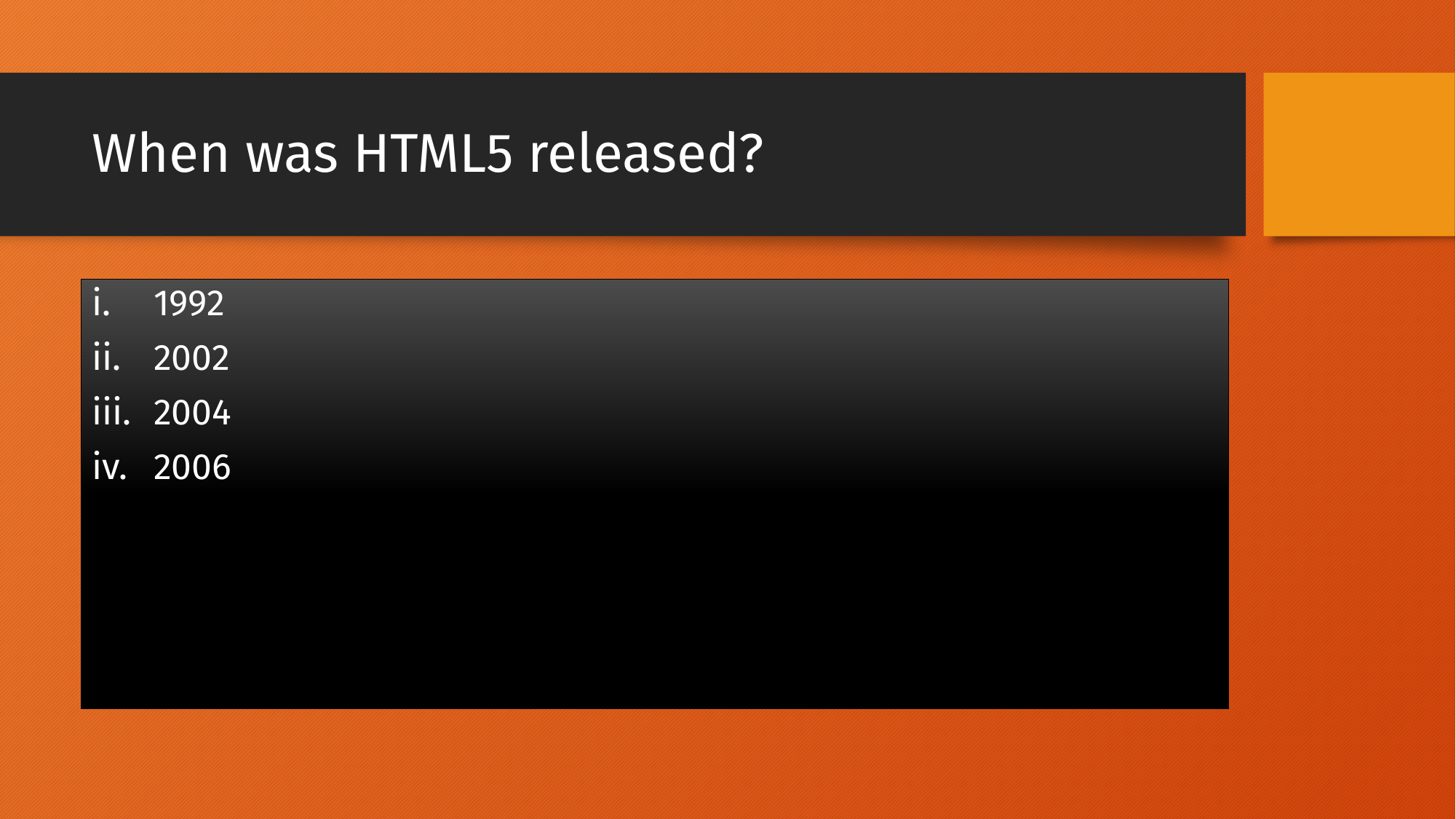

# When was HTML5 released?
1992
2002
2004
2006